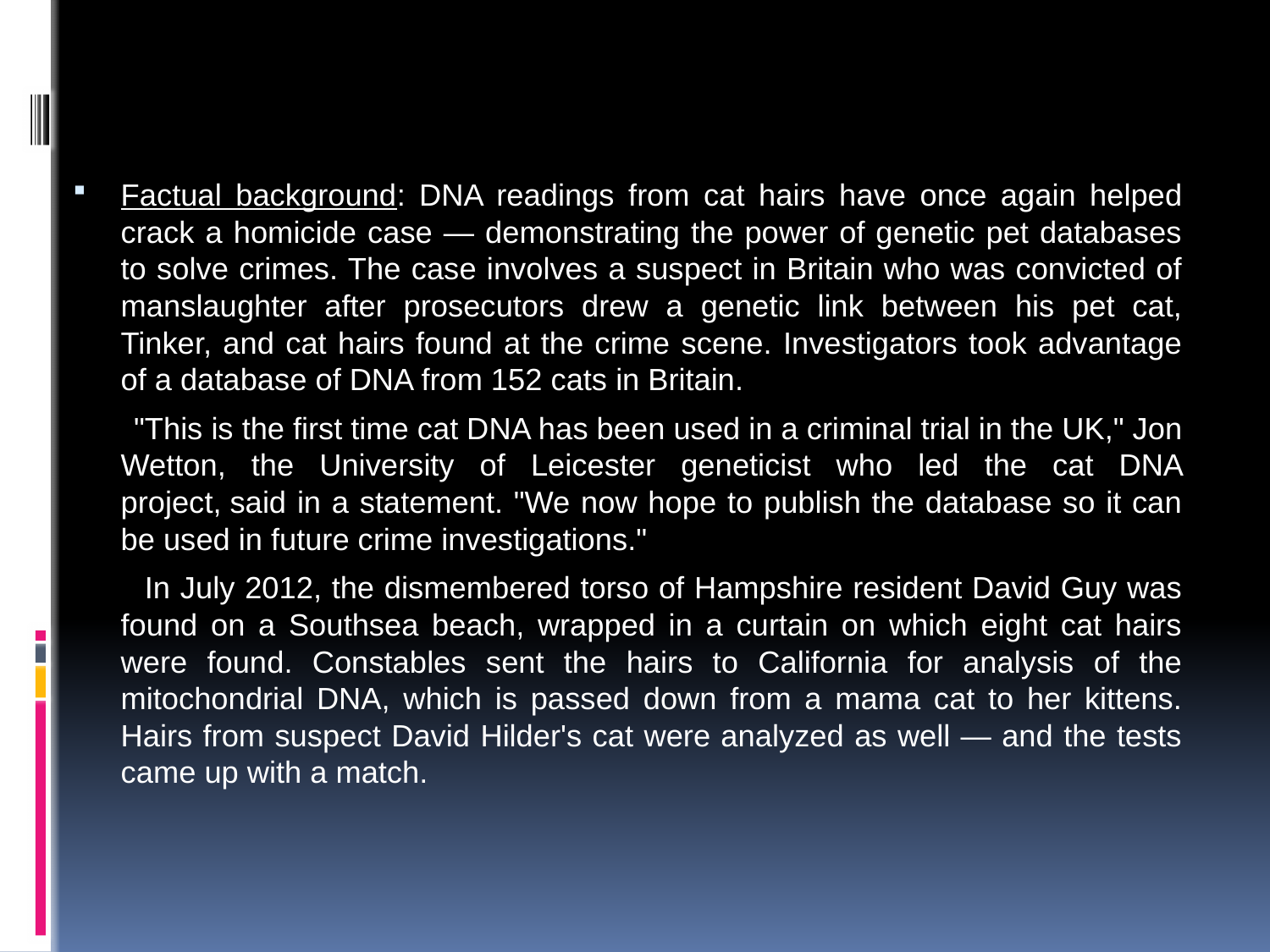

Factual background: DNA readings from cat hairs have once again helped crack a homicide case — demonstrating the power of genetic pet databases to solve crimes. The case involves a suspect in Britain who was convicted of manslaughter after prosecutors drew a genetic link between his pet cat, Tinker, and cat hairs found at the crime scene. Investigators took advantage of a database of DNA from 152 cats in Britain.
       "This is the first time cat DNA has been used in a criminal trial in the UK," Jon Wetton, the University of Leicester geneticist who led the cat DNA project, said in a statement. "We now hope to publish the database so it can be used in future crime investigations."
       In July 2012, the dismembered torso of Hampshire resident David Guy was found on a Southsea beach, wrapped in a curtain on which eight cat hairs were found. Constables sent the hairs to California for analysis of the mitochondrial DNA, which is passed down from a mama cat to her kittens. Hairs from suspect David Hilder's cat were analyzed as well — and the tests came up with a match.